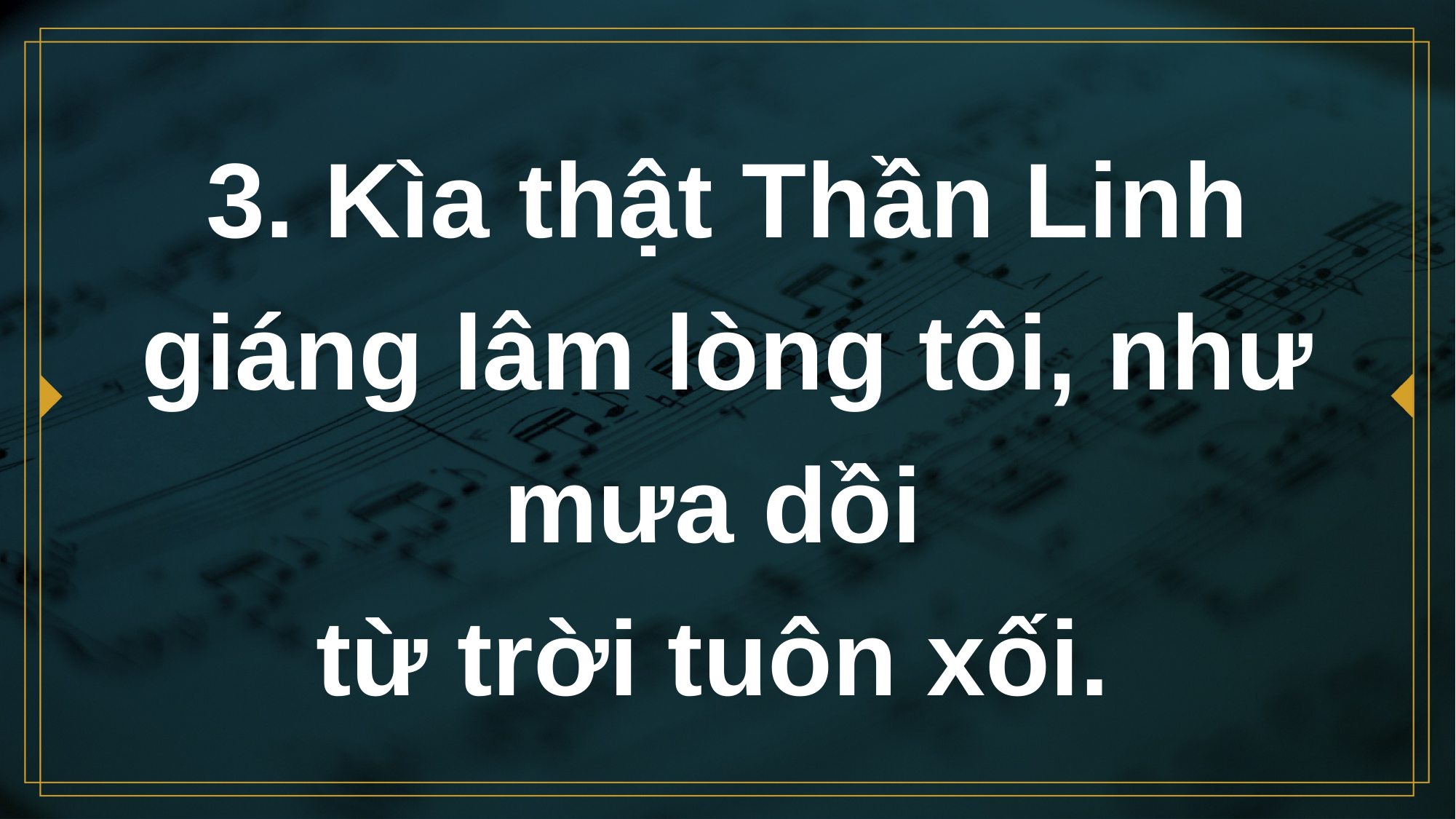

# 3. Kìa thật Thần Linh giáng lâm lòng tôi, như mưa dồi từ trời tuôn xối.